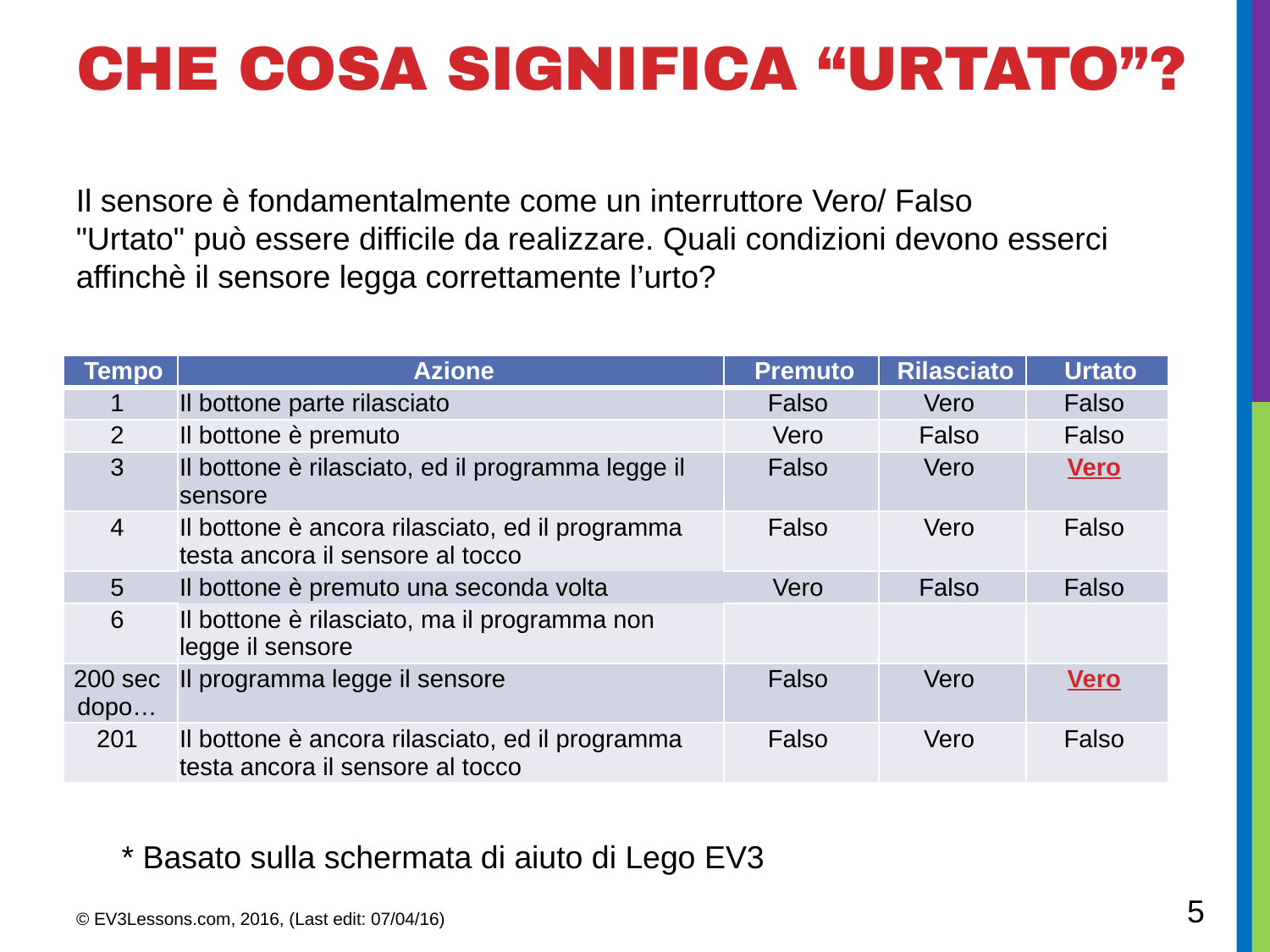

# Che cosa significa “URTATO”?
Il sensore è fondamentalmente come un interruttore Vero/ Falso
"Urtato" può essere difficile da realizzare. Quali condizioni devono esserci affinchè il sensore legga correttamente l’urto?
| Tempo | Azione | Premuto | Rilasciato | Urtato |
| --- | --- | --- | --- | --- |
| 1 | Il bottone parte rilasciato | Falso | Vero | Falso |
| 2 | Il bottone è premuto | Vero | Falso | Falso |
| 3 | Il bottone è rilasciato, ed il programma legge il sensore | Falso | Vero | Vero |
| 4 | Il bottone è ancora rilasciato, ed il programma testa ancora il sensore al tocco | Falso | Vero | Falso |
| 5 | Il bottone è premuto una seconda volta | Vero | Falso | Falso |
| 6 | Il bottone è rilasciato, ma il programma non legge il sensore |  |  |  |
| 200 sec dopo… | Il programma legge il sensore | Falso | Vero | Vero |
| 201 | Il bottone è ancora rilasciato, ed il programma testa ancora il sensore al tocco | Falso | Vero | Falso |
* Basato sulla schermata di aiuto di Lego EV3
5
© EV3Lessons.com, 2016, (Last edit: 07/04/16)